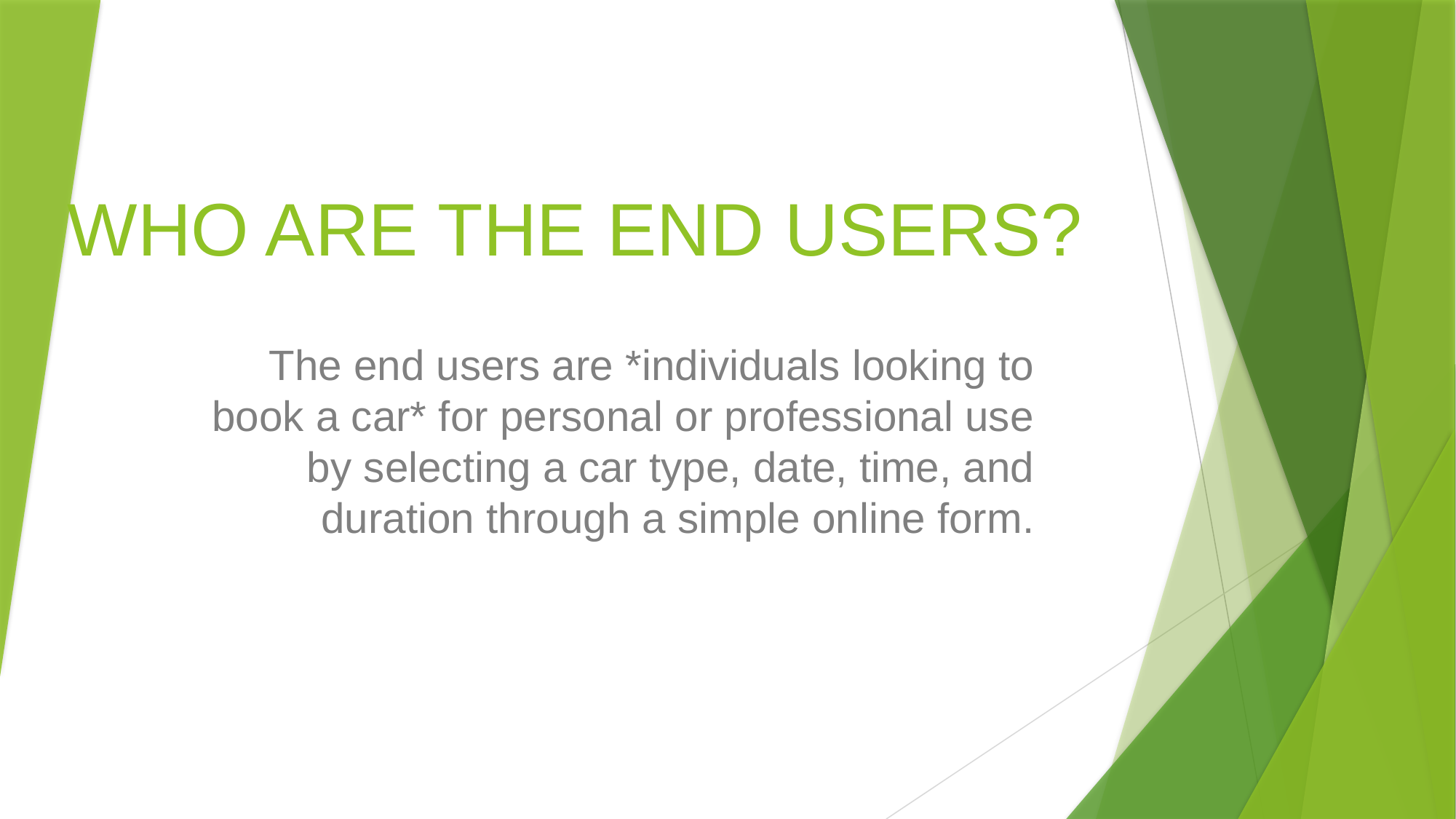

# WHO ARE THE END USERS?
The end users are *individuals looking to book a car* for personal or professional use by selecting a car type, date, time, and duration through a simple online form.